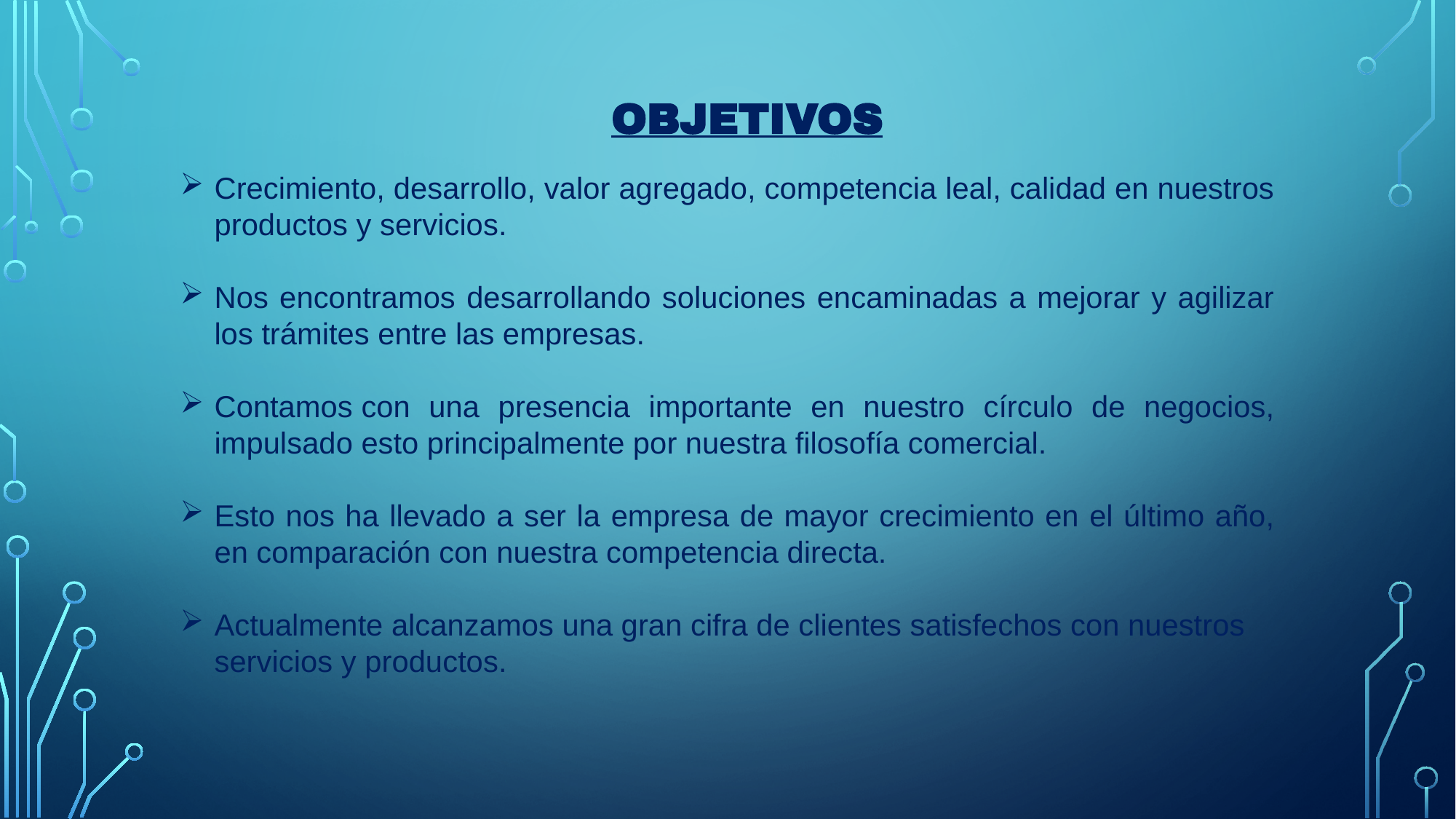

OBJETIVOS
Crecimiento, desarrollo, valor agregado, competencia leal, calidad en nuestros productos y servicios.

Nos encontramos desarrollando soluciones encaminadas a mejorar y agilizar los trámites entre las empresas.

Contamos con una presencia importante en nuestro círculo de negocios, impulsado esto principalmente por nuestra filosofía comercial.

Esto nos ha llevado a ser la empresa de mayor crecimiento en el último año, en comparación con nuestra competencia directa.

Actualmente alcanzamos una gran cifra de clientes satisfechos con nuestros servicios y productos.